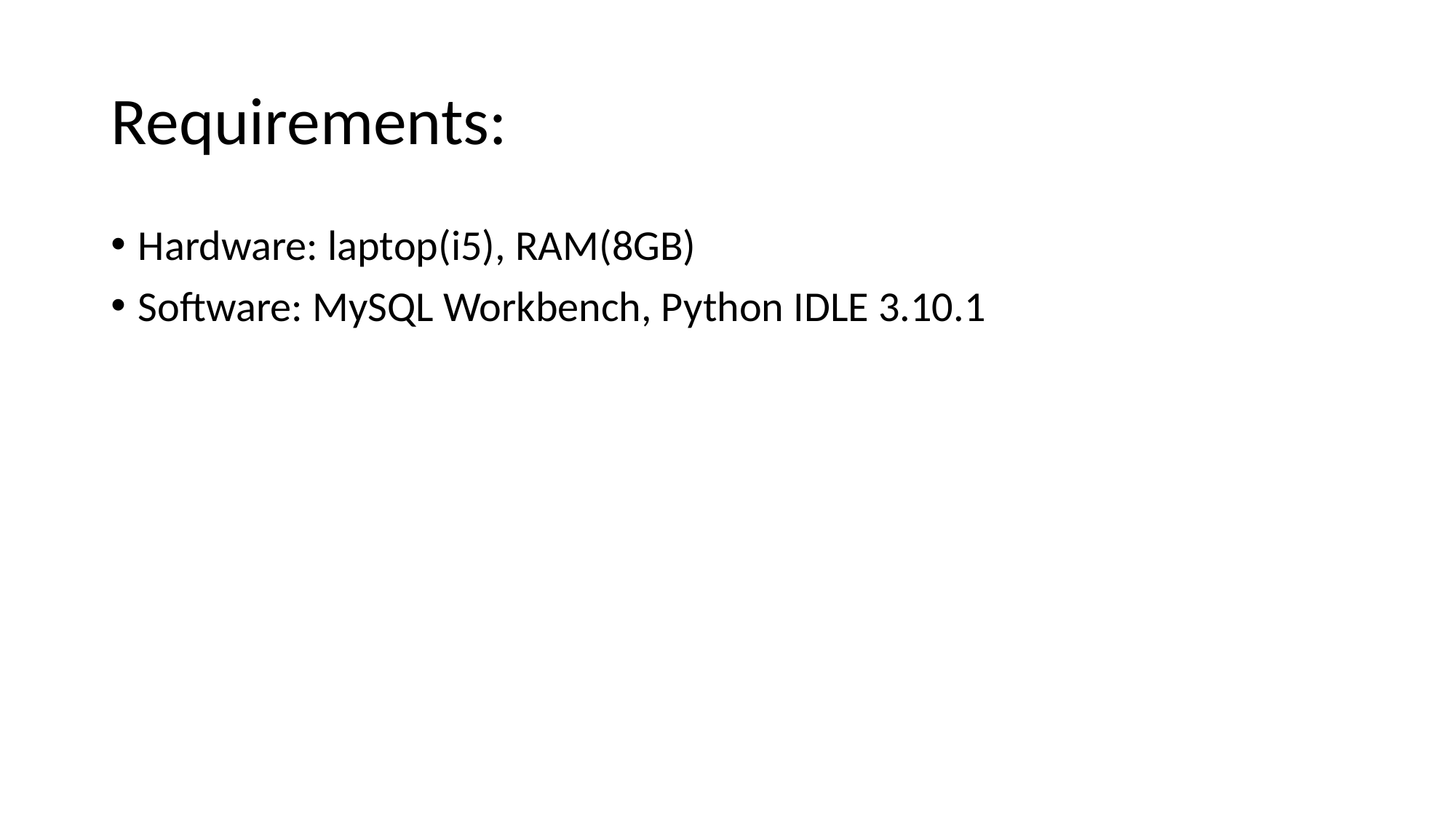

# Requirements:
Hardware: laptop(i5), RAM(8GB)
Software: MySQL Workbench, Python IDLE 3.10.1